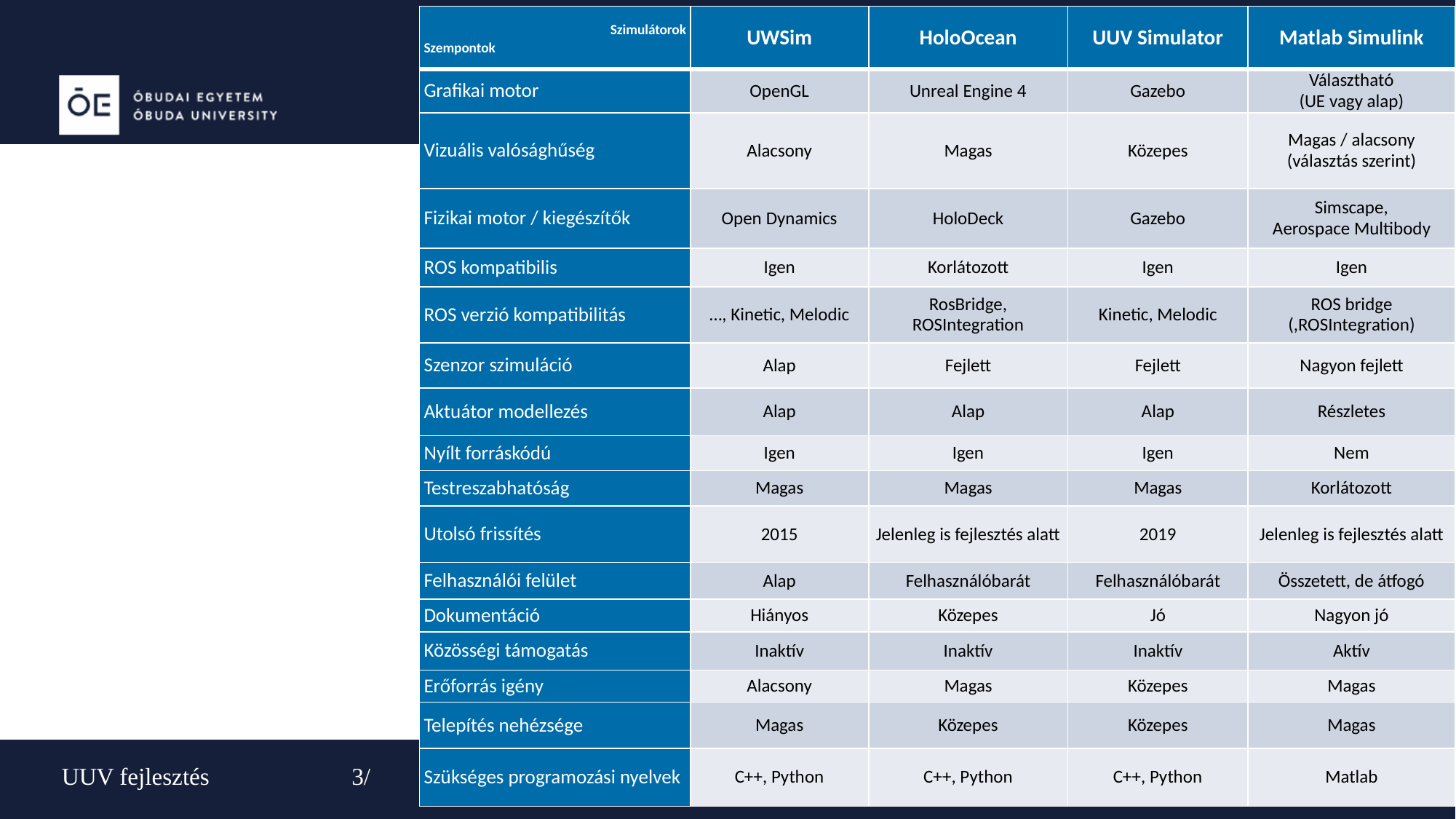

| Szimulátorok Szempontok | UWSim | HoloOcean | UUV Simulator | Matlab Simulink |
| --- | --- | --- | --- | --- |
| Grafikai motor | OpenGL | Unreal Engine 4 | Gazebo | Választható (UE vagy alap) |
| Vizuális valósághűség | Alacsony | Magas | Közepes | Magas / alacsony (választás szerint) |
| Fizikai motor / kiegészítők | Open Dynamics | HoloDeck | Gazebo | Simscape, Aerospace Multibody |
| ROS kompatibilis | Igen | Korlátozott | Igen | Igen |
| ROS verzió kompatibilitás | …, Kinetic, Melodic | RosBridge, ROSIntegration | Kinetic, Melodic | ROS bridge (,ROSIntegration) |
| Szenzor szimuláció | Alap | Fejlett | Fejlett | Nagyon fejlett |
| Aktuátor modellezés | Alap | Alap | Alap | Részletes |
| Nyílt forráskódú | Igen | Igen | Igen | Nem |
| Testreszabhatóság | Magas | Magas | Magas | Korlátozott |
| Utolsó frissítés | 2015 | Jelenleg is fejlesztés alatt | 2019 | Jelenleg is fejlesztés alatt |
| Felhasználói felület | Alap | Felhasználóbarát | Felhasználóbarát | Összetett, de átfogó |
| Dokumentáció | Hiányos | Közepes | Jó | Nagyon jó |
| Közösségi támogatás | Inaktív | Inaktív | Inaktív | Aktív |
| Erőforrás igény | Alacsony | Magas | Közepes | Magas |
| Telepítés nehézsége | Magas | Közepes | Közepes | Magas |
| Szükséges programozási nyelvek | C++, Python | C++, Python | C++, Python | Matlab |
UUV fejlesztés
3/